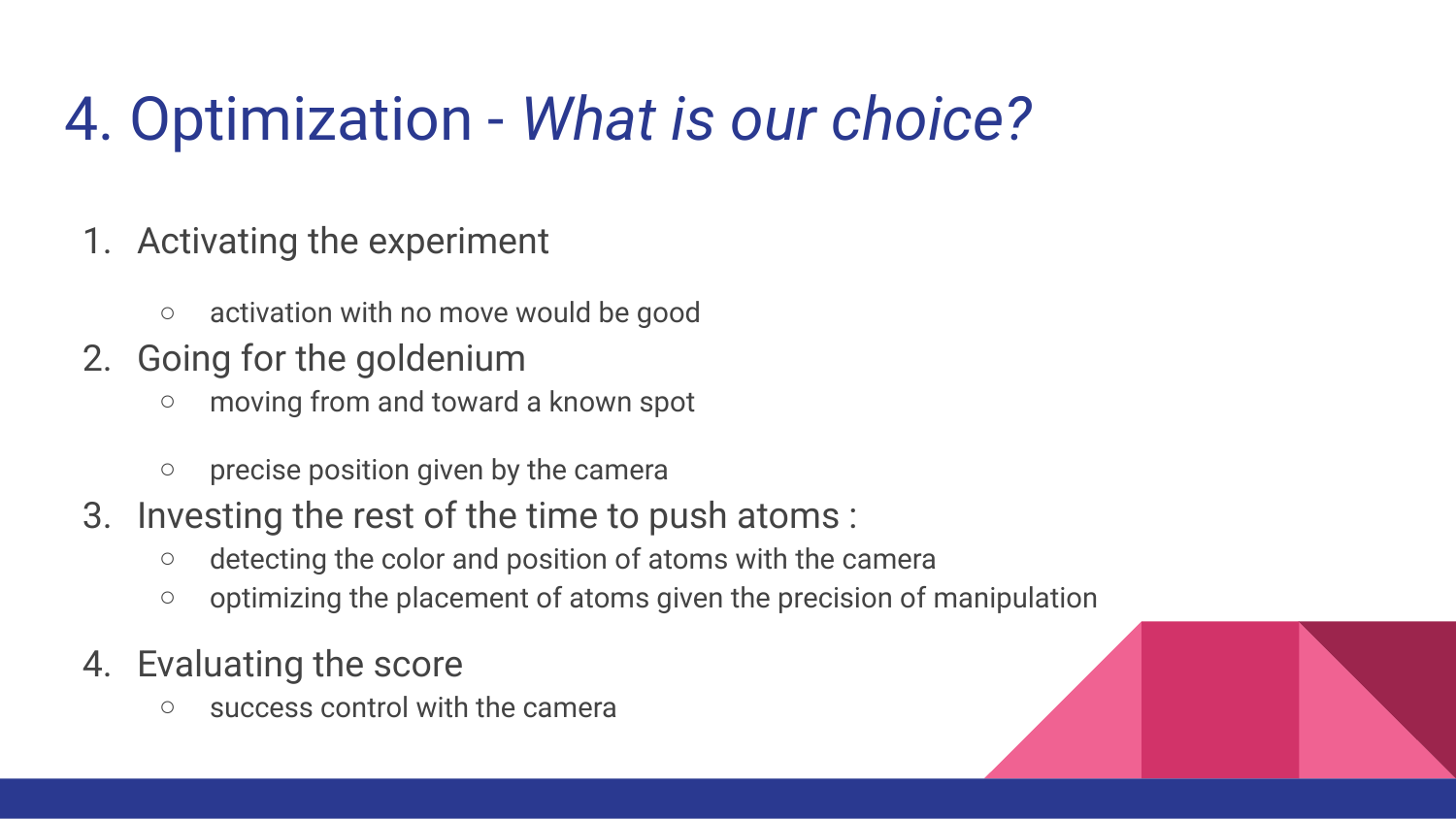

# 4. Optimization - What is our choice?
Activating the experiment
activation with no move would be good
Going for the goldenium
moving from and toward a known spot
precise position given by the camera
Investing the rest of the time to push atoms :
detecting the color and position of atoms with the camera
optimizing the placement of atoms given the precision of manipulation
Evaluating the score
success control with the camera